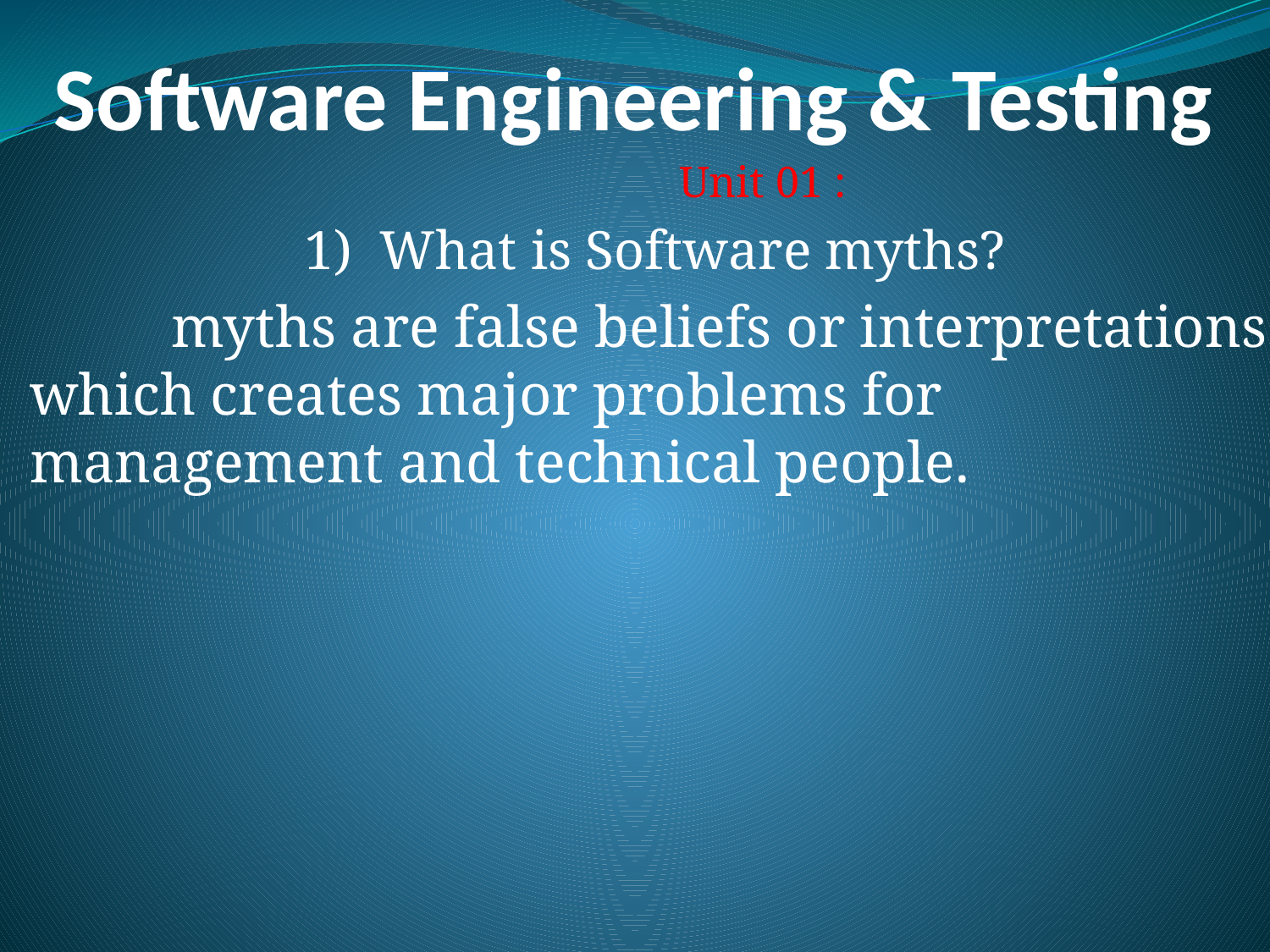

# Software Engineering & Testing
                                                           Unit 01 :
                      1)  What is Software myths?
	 myths are false beliefs or interpretations which creates major problems for management and technical people.